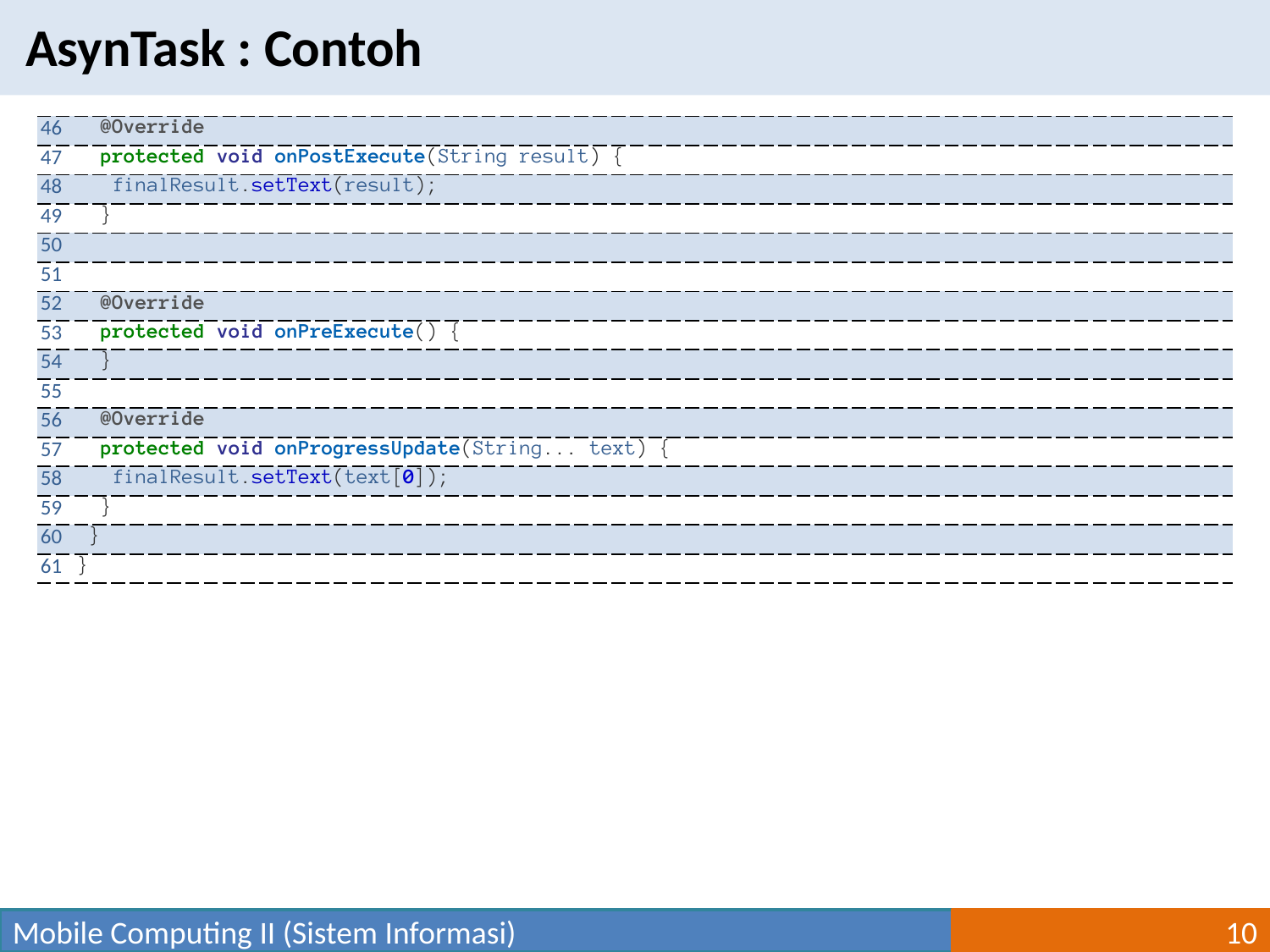

AsynTask : Contoh
| 46 | @Override |
| --- | --- |
| 47 | protected void onPostExecute(String result) { |
| 48 | finalResult.setText(result); |
| 49 | } |
| 50 |  |
| 51 |  |
| 52 | @Override |
| 53 | protected void onPreExecute() { |
| 54 | } |
| 55 |  |
| 56 | @Override |
| 57 | protected void onProgressUpdate(String... text) { |
| 58 | finalResult.setText(text[0]); |
| 59 | } |
| 60 | } |
| 61 | } |
Mobile Computing II (Sistem Informasi)
10